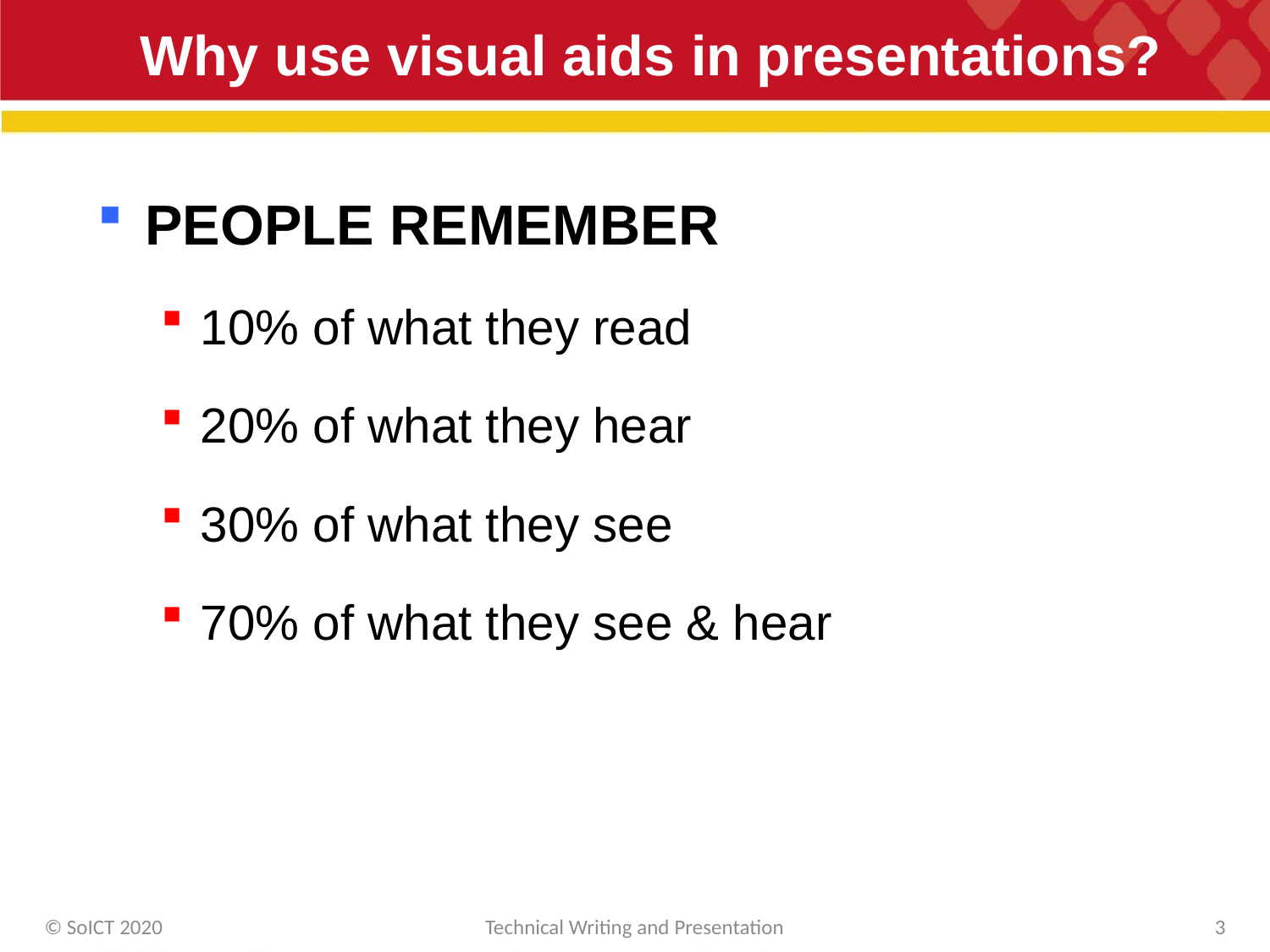

# Why use visual aids in presentations?
PEOPLE REMEMBER
10% of what they read
20% of what they hear
30% of what they see
70% of what they see & hear
© SoICT 2020
Technical Writing and Presentation
3